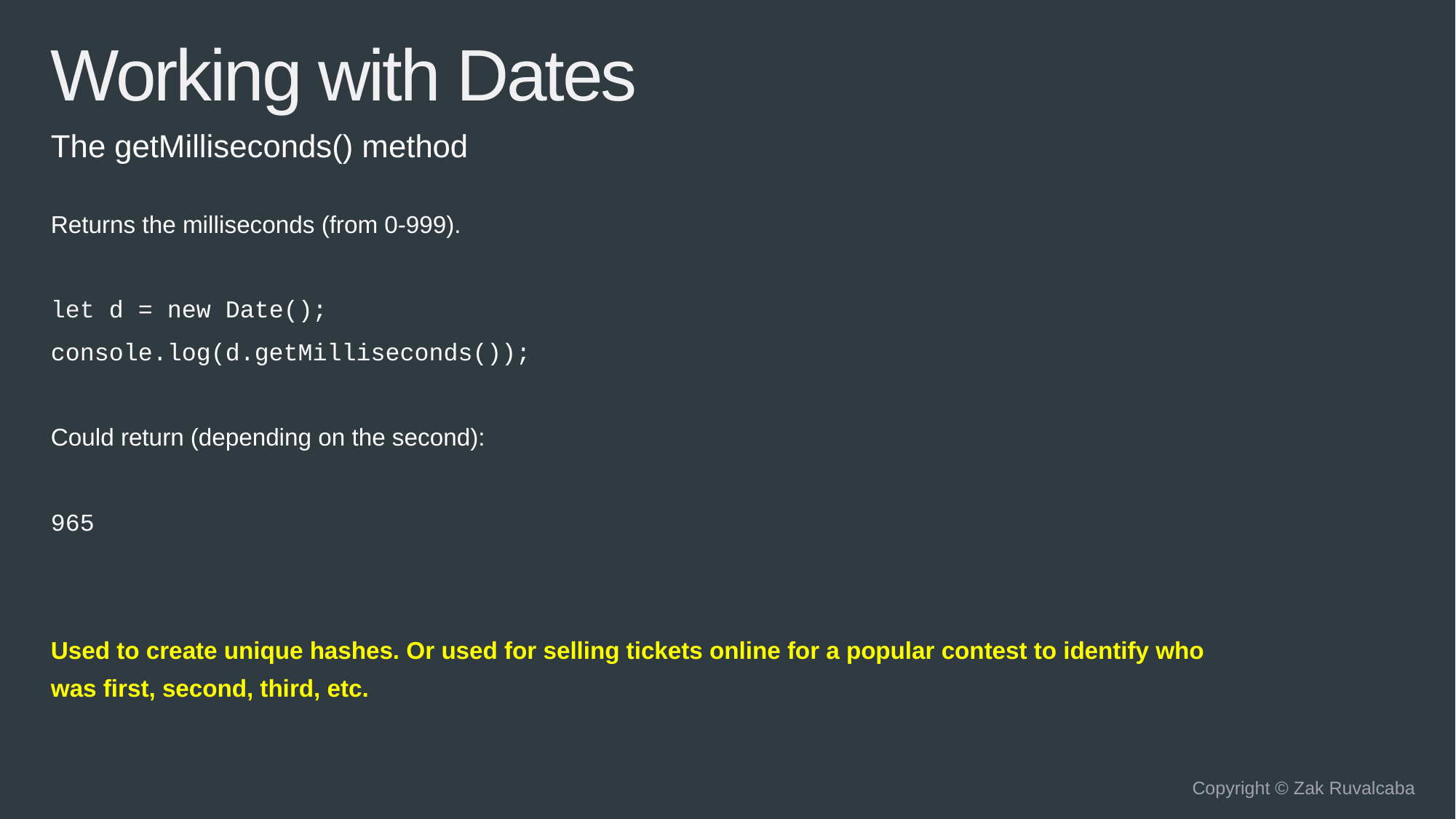

# Working with Dates
The getMilliseconds() method
Returns the milliseconds (from 0-999).

let d = new Date();
console.log(d.getMilliseconds());

Could return (depending on the second):

965

Used to create unique hashes. Or used for selling tickets online for a popular contest to identify who was first, second, third, etc.